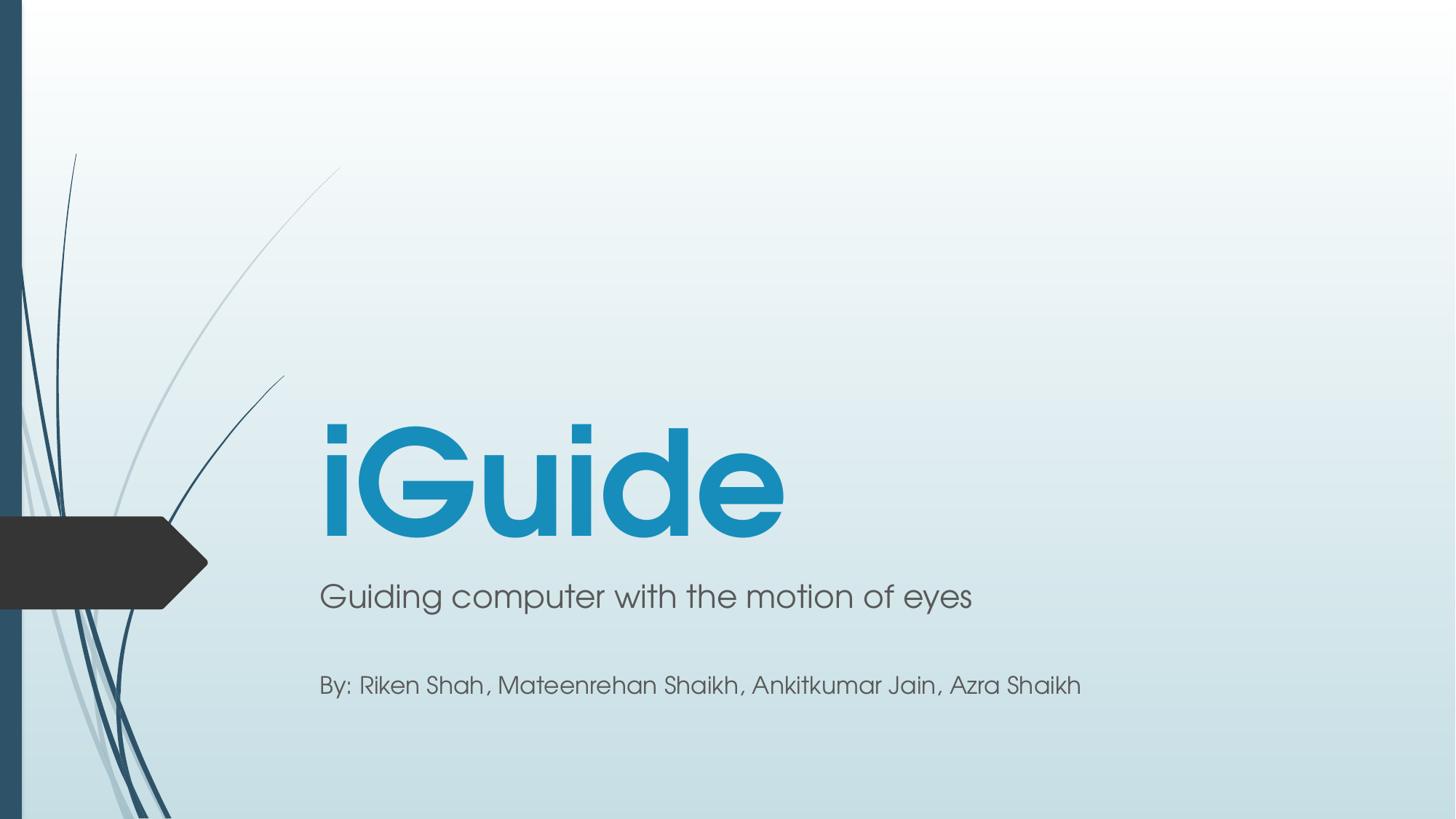

# iGuide
Guiding computer with the motion of eyes

By: Riken Shah, Mateenrehan Shaikh, Ankitkumar Jain, Azra Shaikh